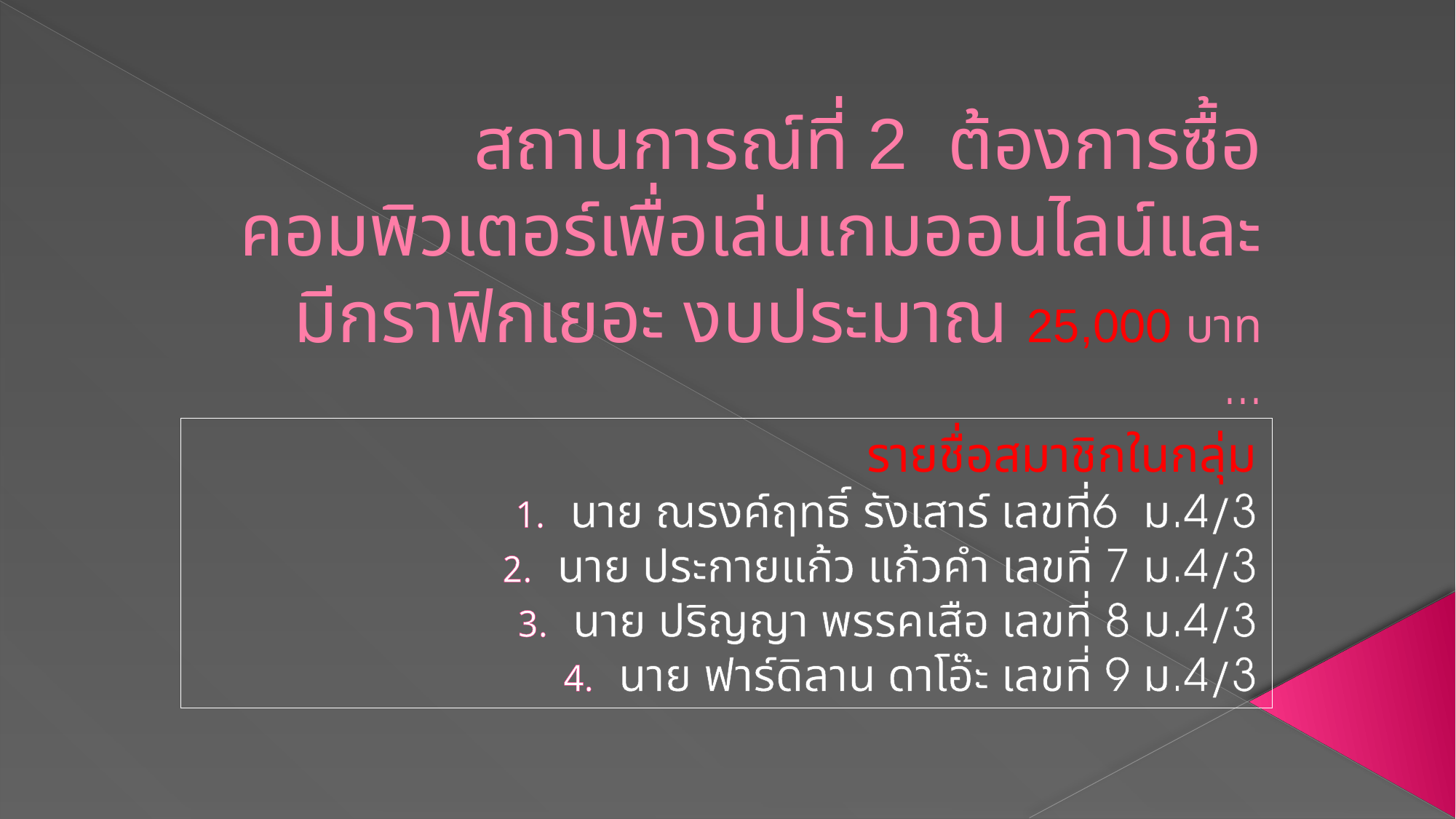

# สถานการณ์ที่ 2  ต้องการซื้อคอมพิวเตอร์เพื่อเล่นเกมออนไลน์และมีกราฟิกเยอะ งบประมาณ 25,000 บาท ...
รายชื่อสมาชิกในกลุ่ม
นาย ณรงค์ฤทธิ์ รังเสาร์ เลขที่6  ม.4/3
นาย ประกายแก้ว แก้วคำ เลขที่ 7 ม.4/3
นาย ปริญญา พรรคเสือ เลขที่ 8 ม.4/3
นาย ฟาร์ดิลาน ดาโอ๊ะ เลขที่ 9 ม.4/3